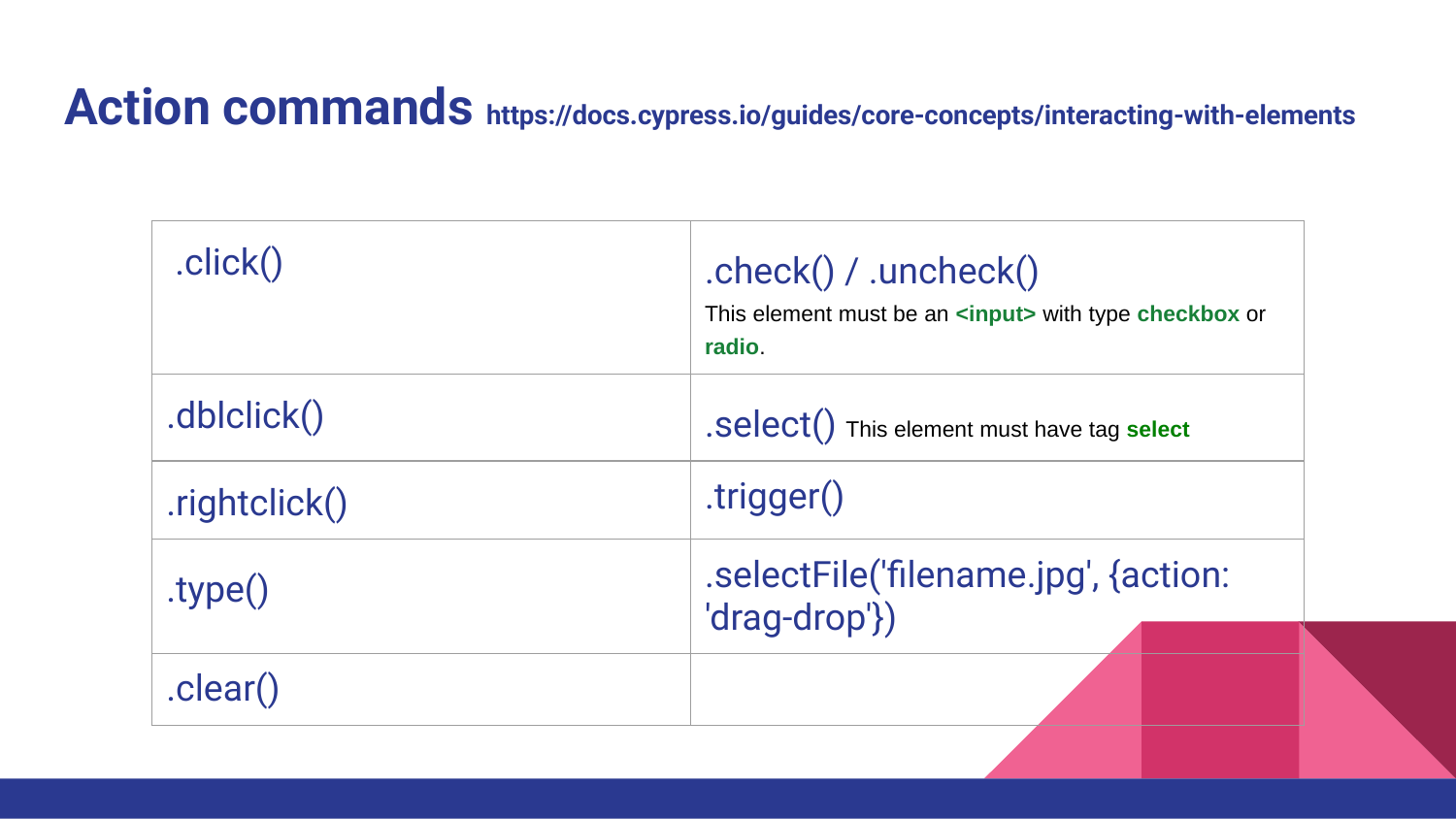

# Action commands https://docs.cypress.io/guides/core-concepts/interacting-with-elements
| .click() | .check() / .uncheck() This element must be an <input> with type checkbox or radio. |
| --- | --- |
| .dblclick() | .select() This element must have tag select |
| .rightclick() | .trigger() |
| .type() | .selectFile('filename.jpg', {action: 'drag-drop'}) |
| .clear() |  |